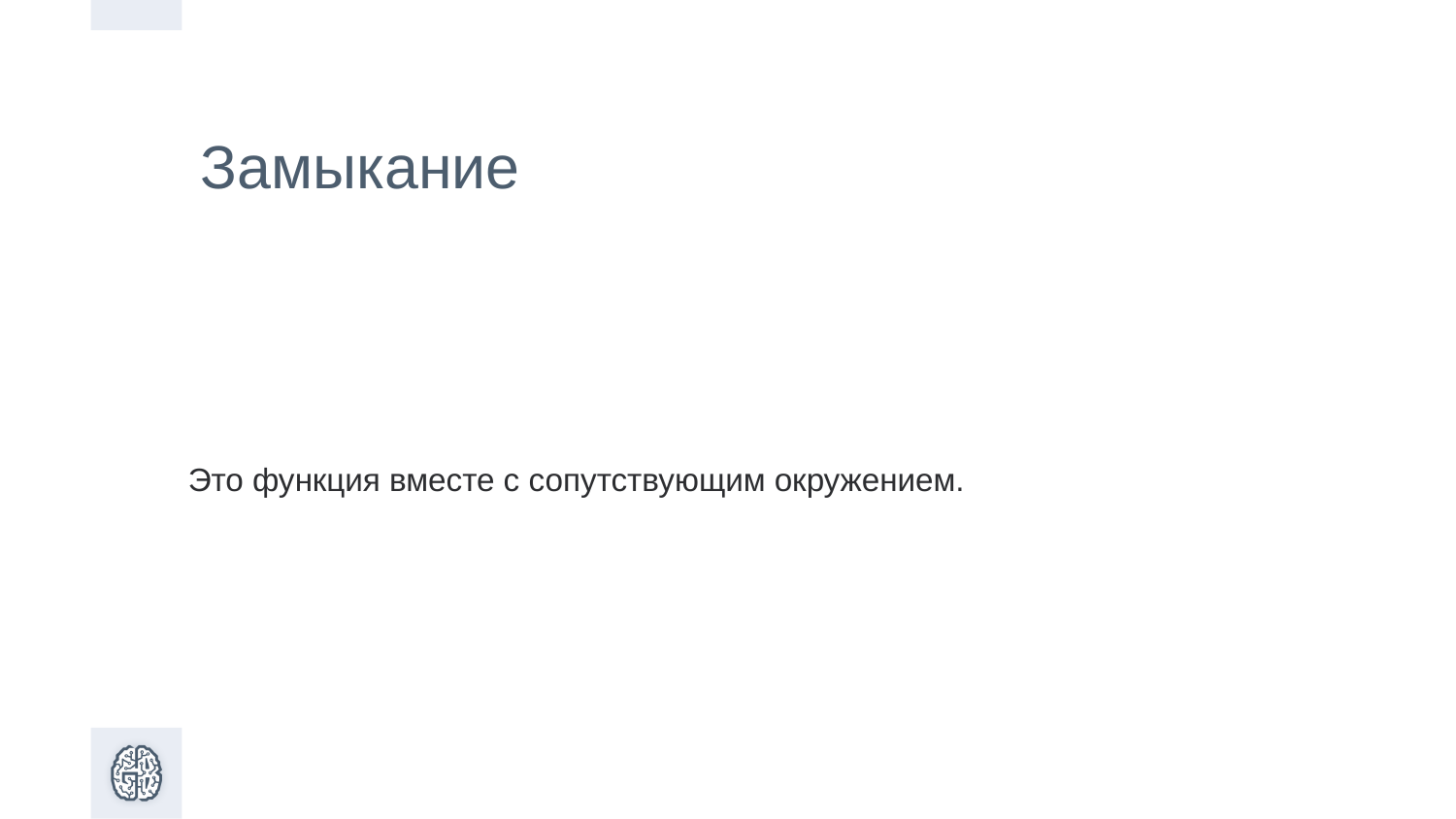

# Замыкание
Это функция вместе с сопутствующим окружением.